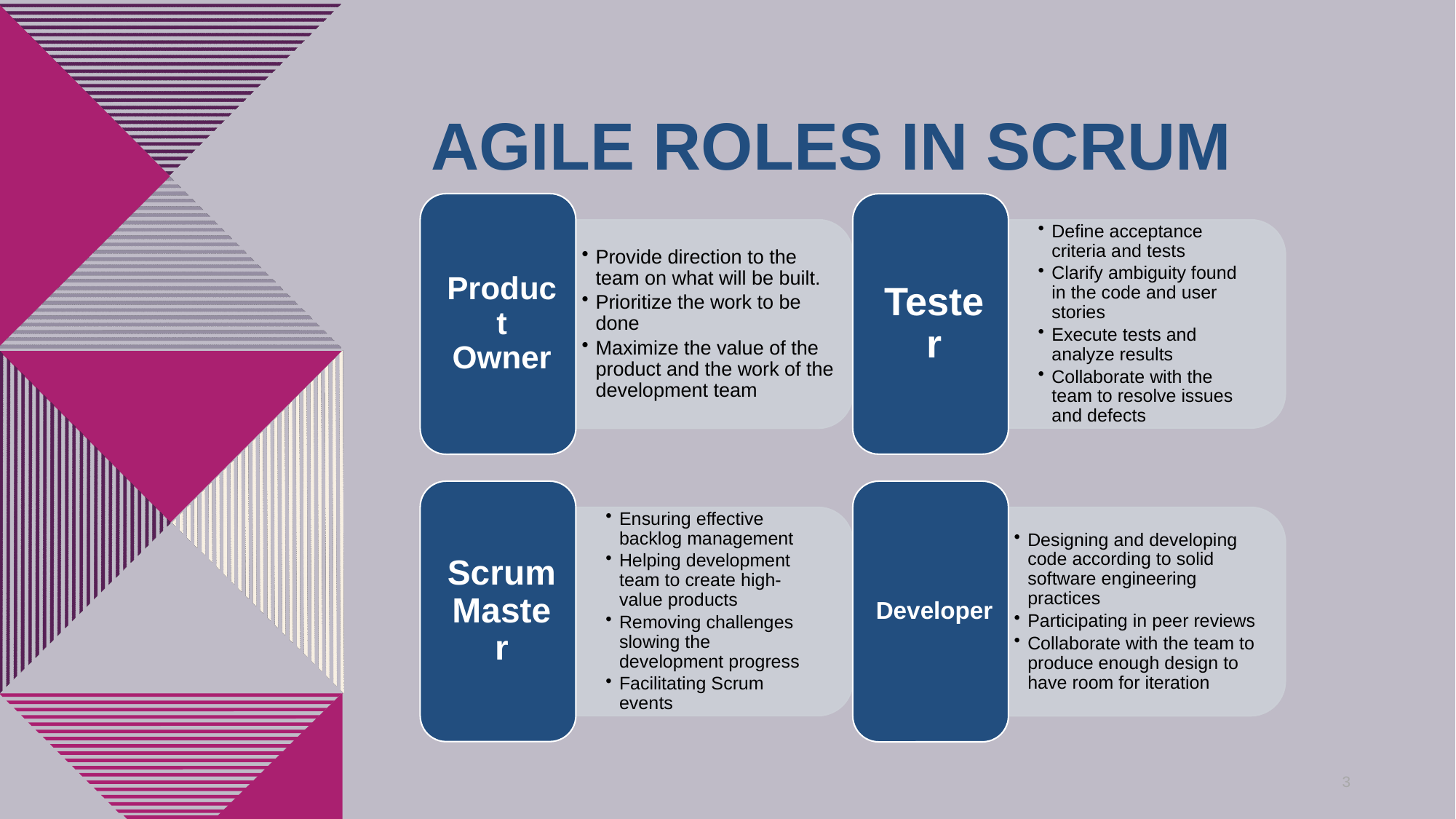

# Agile Roles in Scrum
Provide direction to the team on what will be built.
Prioritize the work to be done
Maximize the value of the product and the work of the development team
Product Owner
Define acceptance criteria and tests
Clarify ambiguity found in the code and user stories
Execute tests and analyze results
Collaborate with the team to resolve issues and defects
Tester
Ensuring effective backlog management
Helping development team to create high-value products
Removing challenges slowing the development progress
Facilitating Scrum events
Scrum Master
Designing and developing code according to solid software engineering practices
Participating in peer reviews
Collaborate with the team to produce enough design to have room for iteration
Developer
3